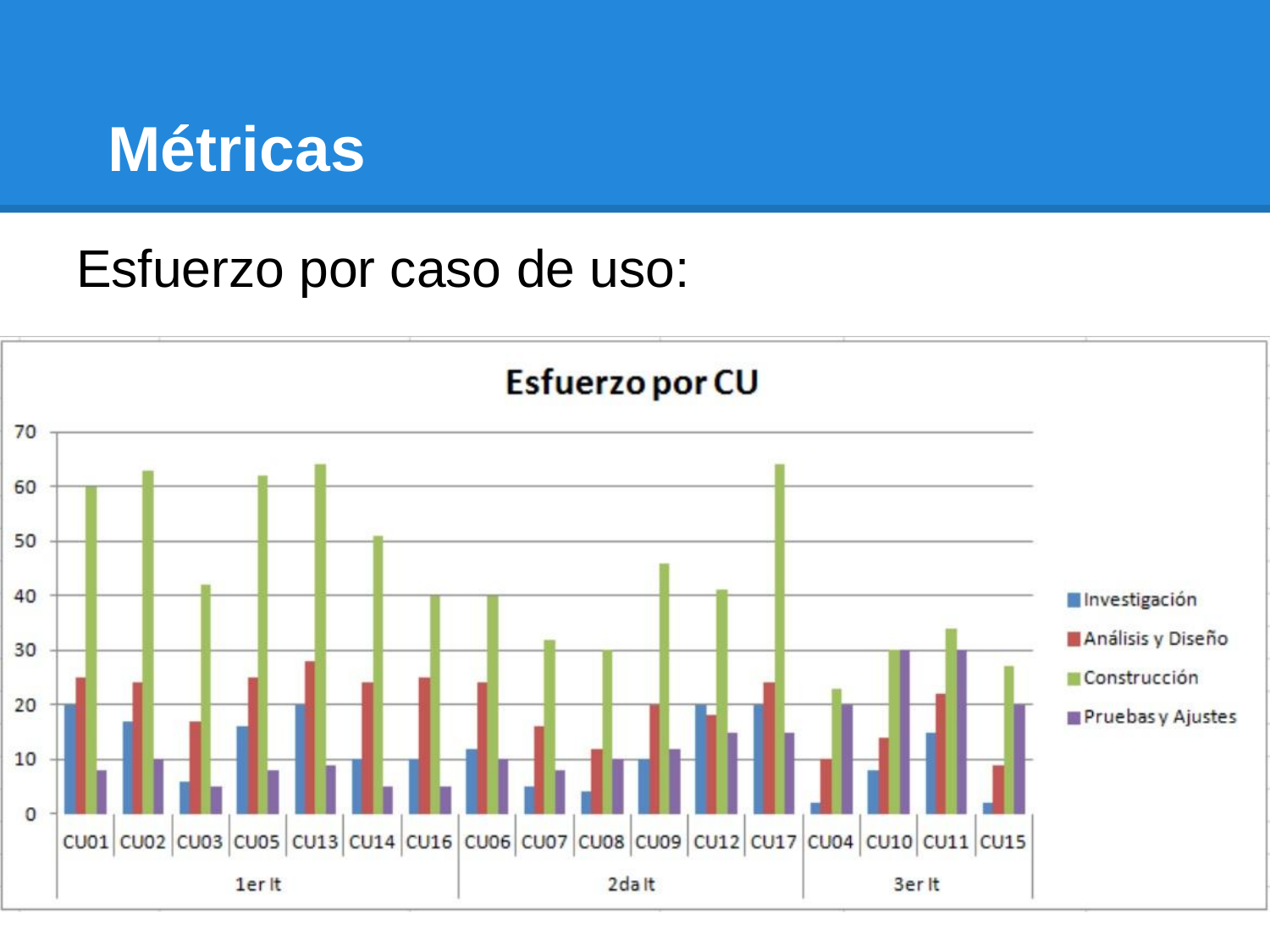

# Métricas
Esfuerzo por caso de uso: